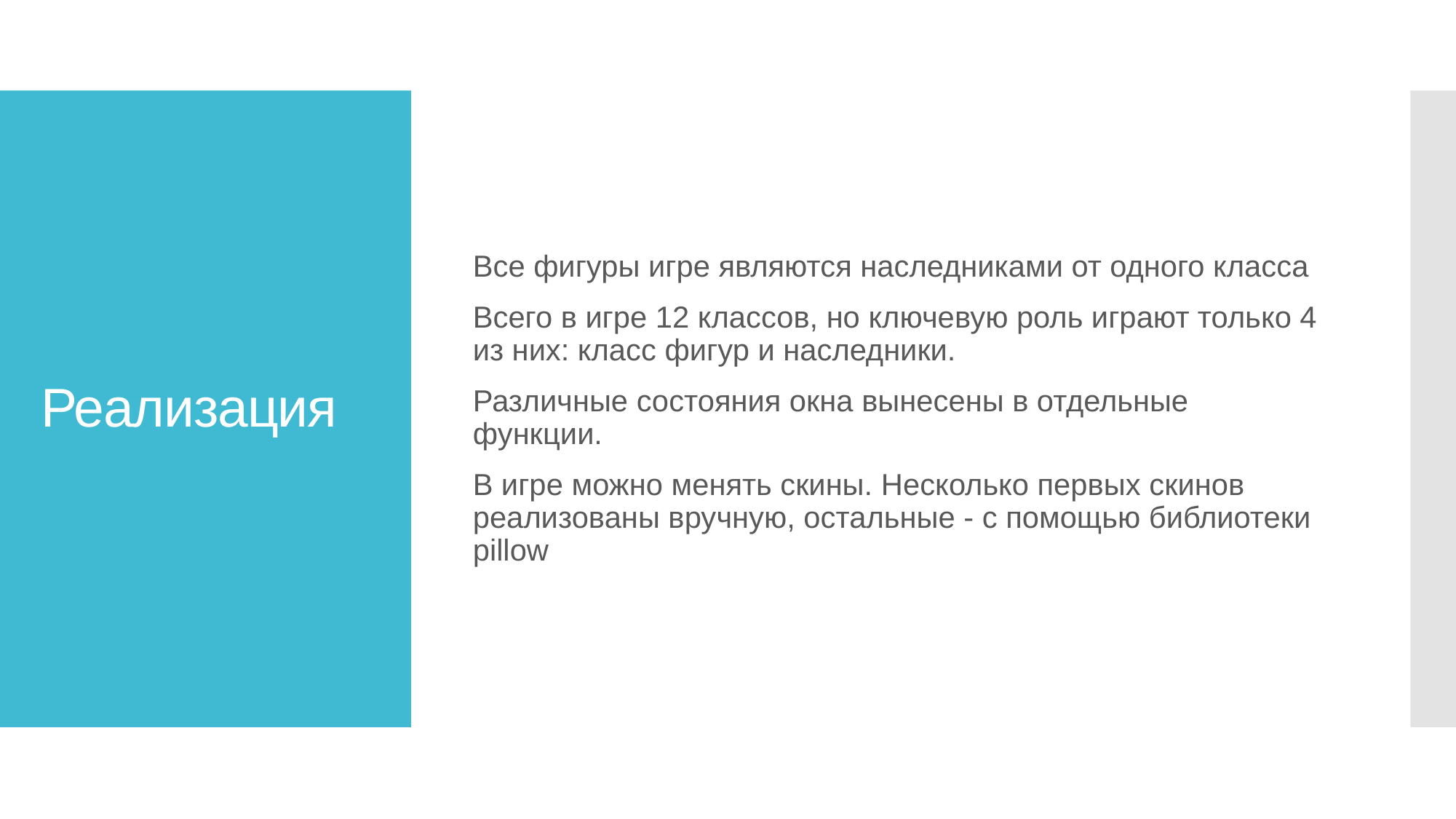

Все фигуры игре являются наследниками от одного класса
Всего в игре 12 классов, но ключевую роль играют только 4 из них: класс фигур и наследники.
Различные состояния окна вынесены в отдельные функции.
В игре можно менять скины. Несколько первых скинов реализованы вручную, остальные - с помощью библиотеки pillow
# Реализация